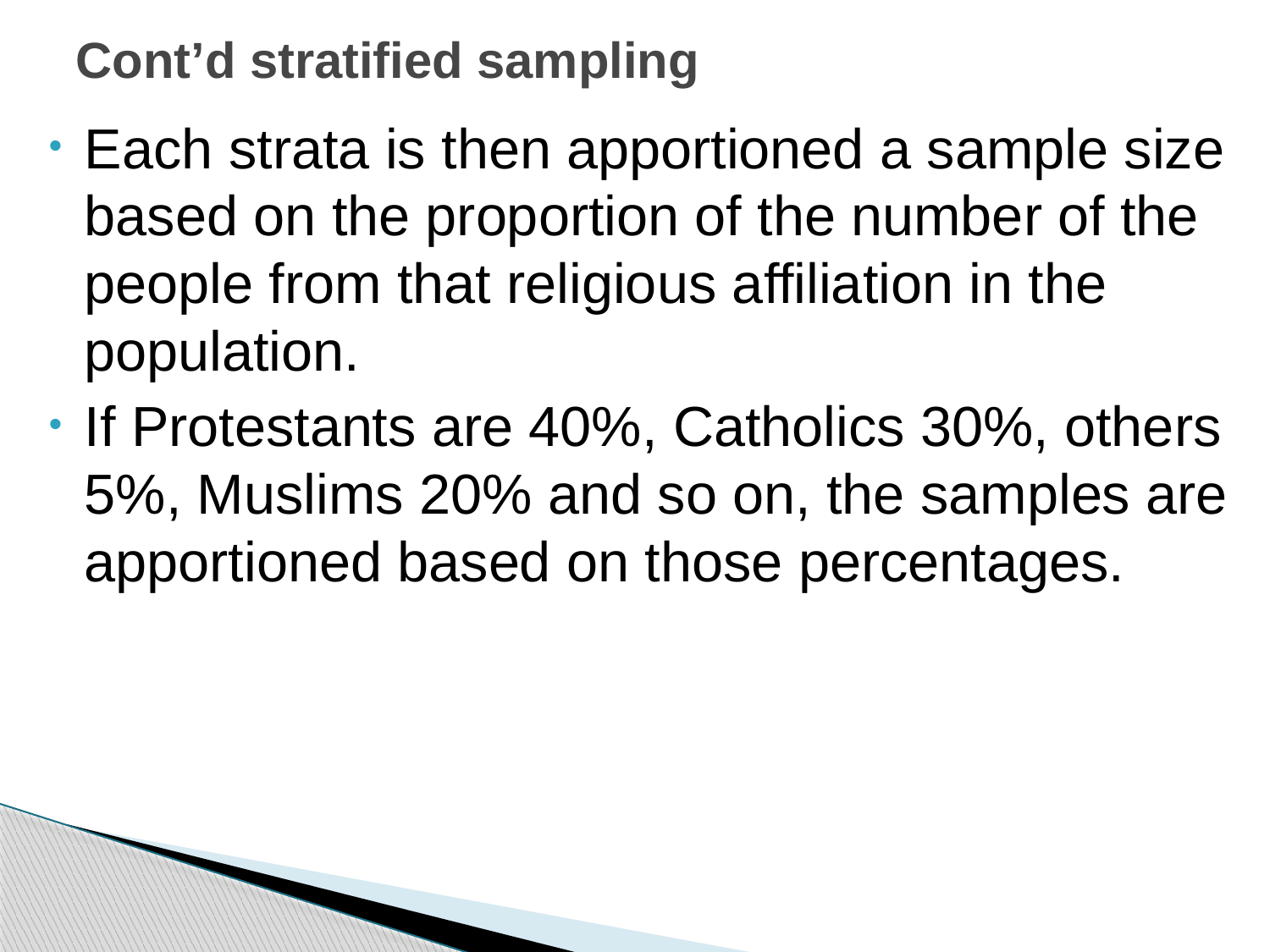

# Cont’d stratified sampling
Each strata is then apportioned a sample size based on the proportion of the number of the people from that religious affiliation in the population.
If Protestants are 40%, Catholics 30%, others 5%, Muslims 20% and so on, the samples are apportioned based on those percentages.